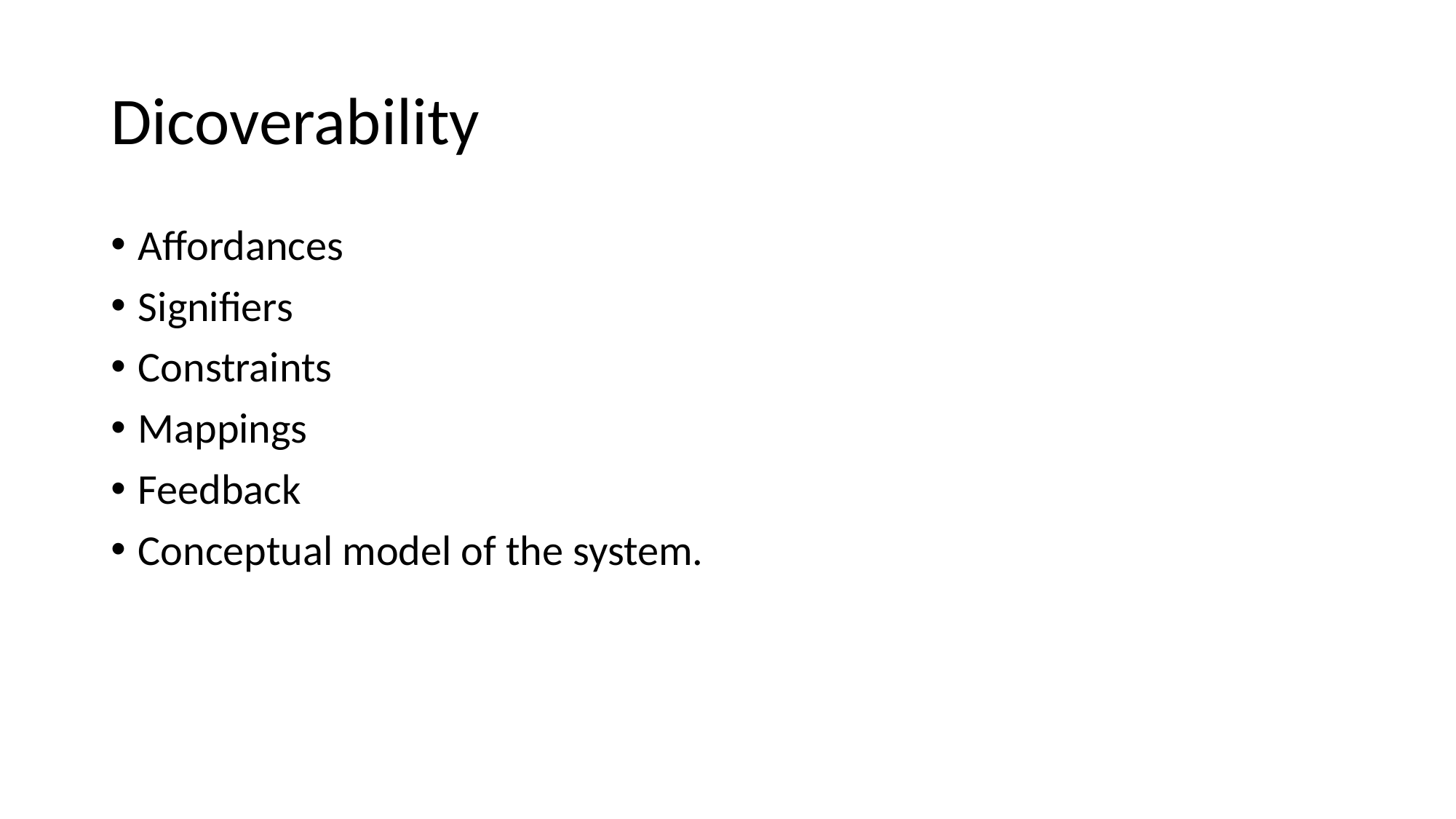

# Dicoverability
Affordances
Signifiers
Constraints
Mappings
Feedback
Conceptual model of the system.